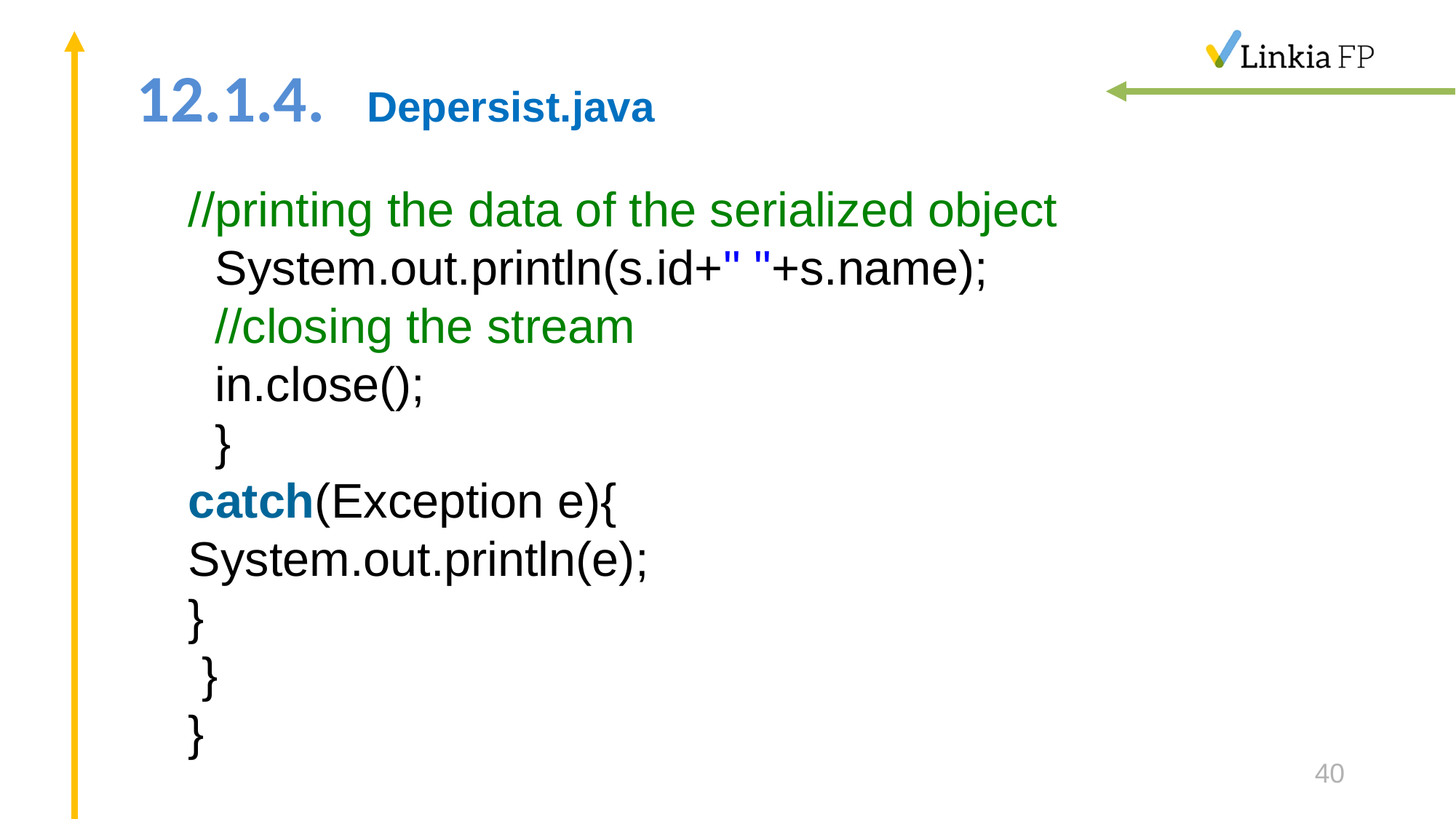

# 12.1.4.	 Depersist.java
//printing the data of the serialized object
  System.out.println(s.id+" "+s.name);
  //closing the stream
  in.close();
  }
catch(Exception e){
System.out.println(e);
}
 }
}
40